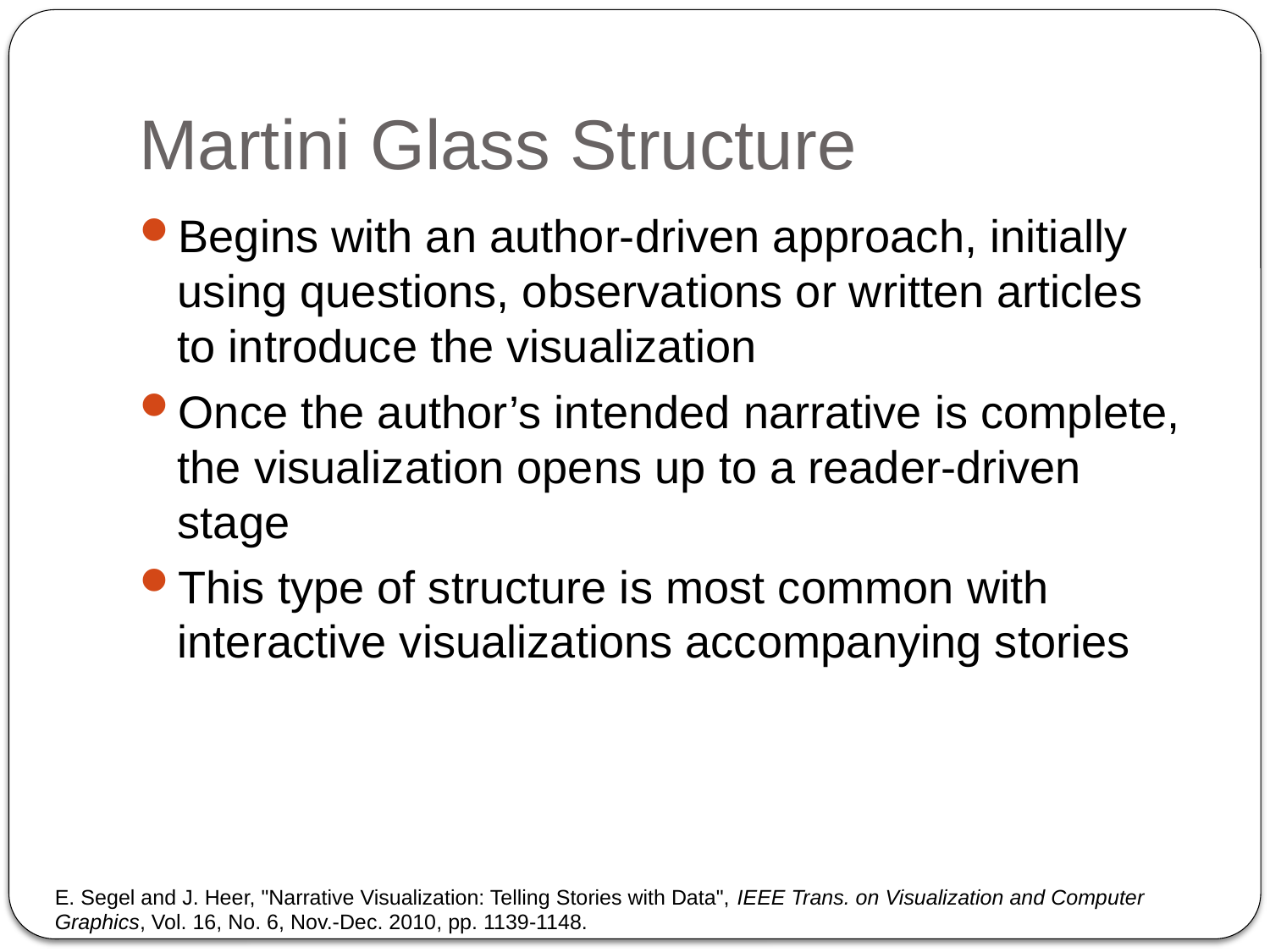

# Martini Glass Structure
Begins with an author-driven approach, initially using questions, observations or written articles to introduce the visualization
Once the author’s intended narrative is complete, the visualization opens up to a reader-driven stage
This type of structure is most common with interactive visualizations accompanying stories
E. Segel and J. Heer, "Narrative Visualization: Telling Stories with Data", IEEE Trans. on Visualization and Computer Graphics, Vol. 16, No. 6, Nov.-Dec. 2010, pp. 1139-1148.